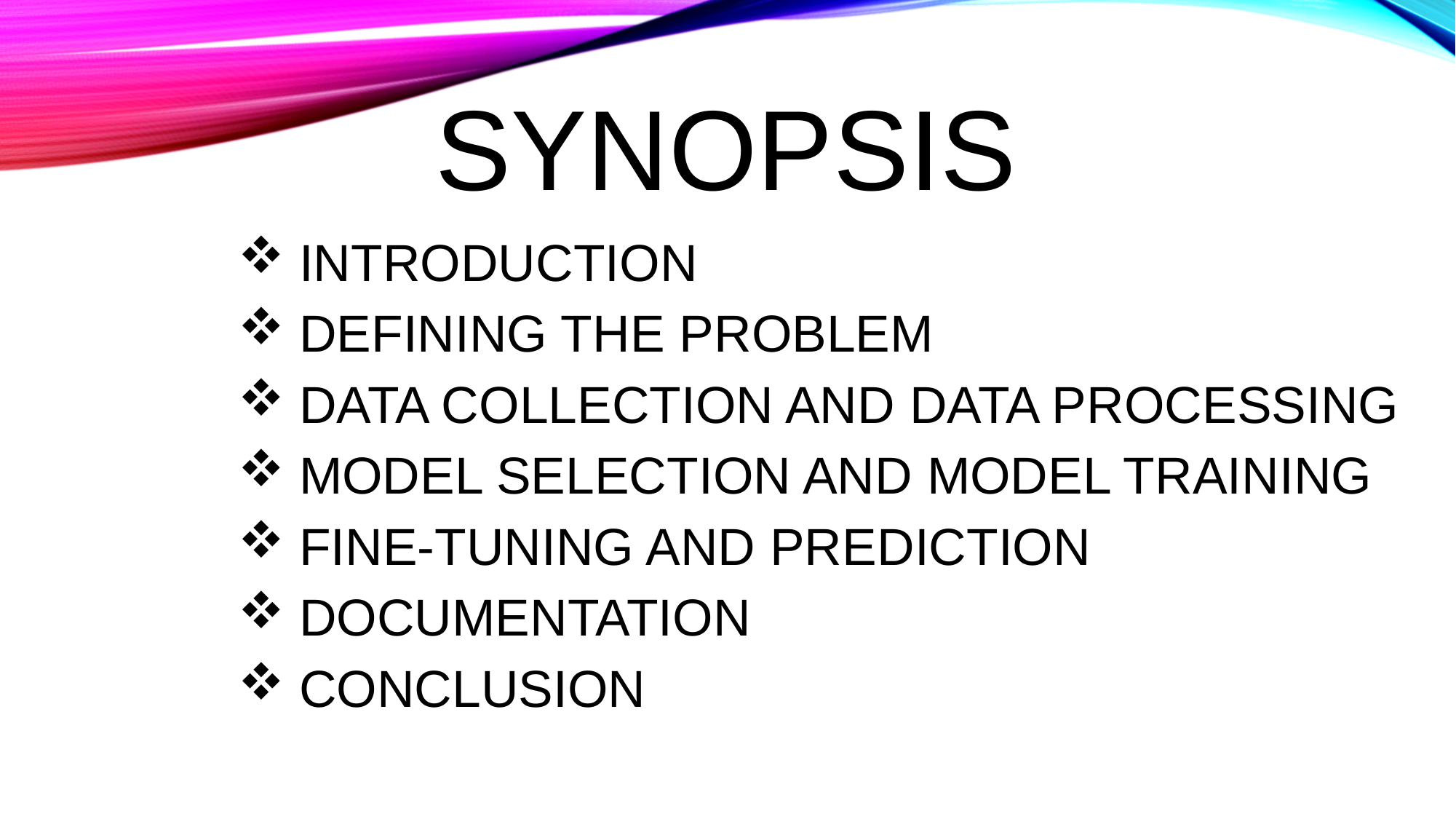

# synopsis
 INTRODUCTION
 DEFINING THE PROBLEM
 DATA COLLECTION AND DATA PROCESSING
 MODEL SELECTION AND MODEL TRAINING
 FINE-TUNING AND PREDICTION
 DOCUMENTATION
 CONCLUSION